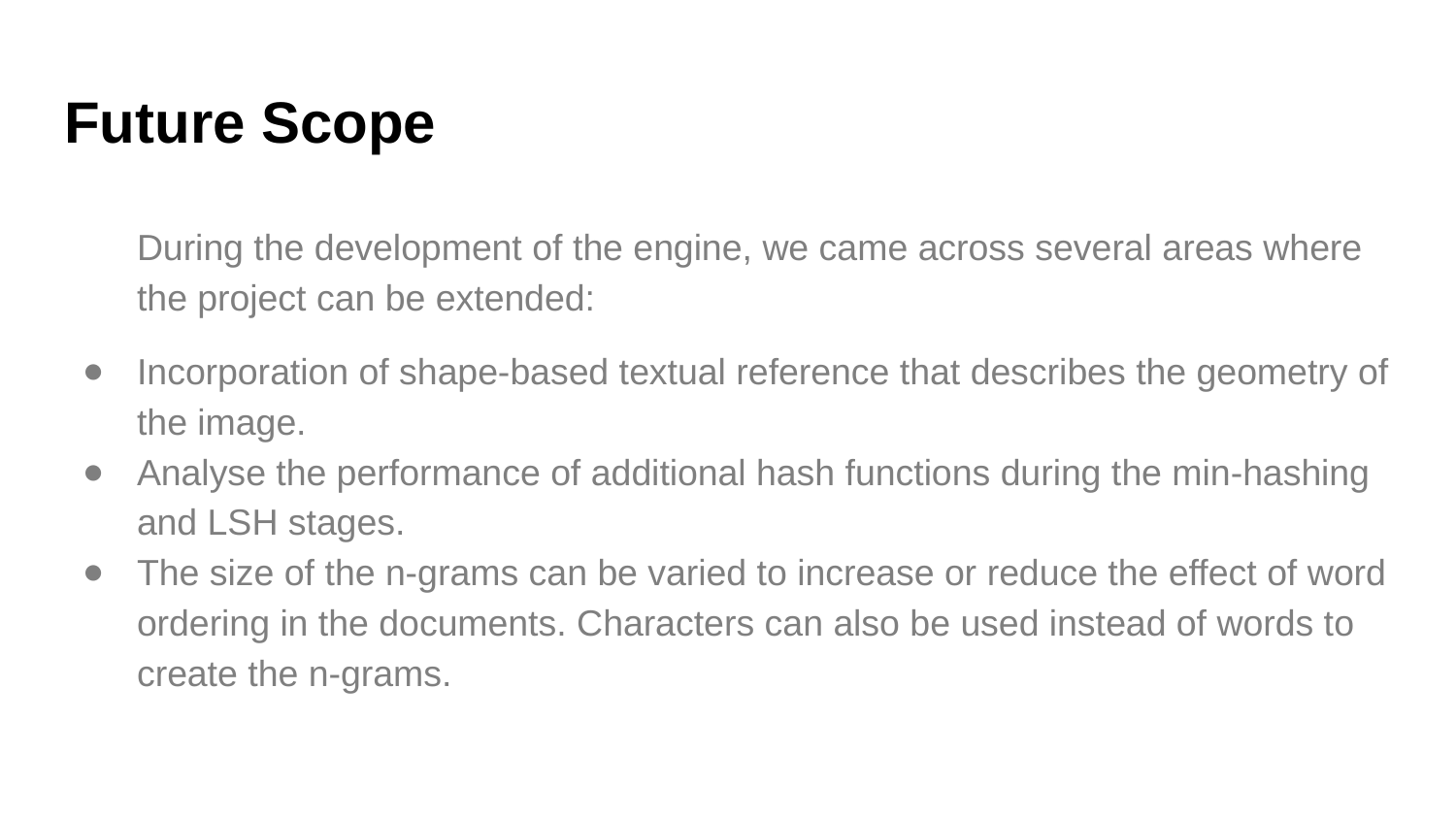

# Future Scope
During the development of the engine, we came across several areas where the project can be extended:
Incorporation of shape-based textual reference that describes the geometry of the image.
Analyse the performance of additional hash functions during the min-hashing and LSH stages.
The size of the n-grams can be varied to increase or reduce the effect of word ordering in the documents. Characters can also be used instead of words to create the n-grams.